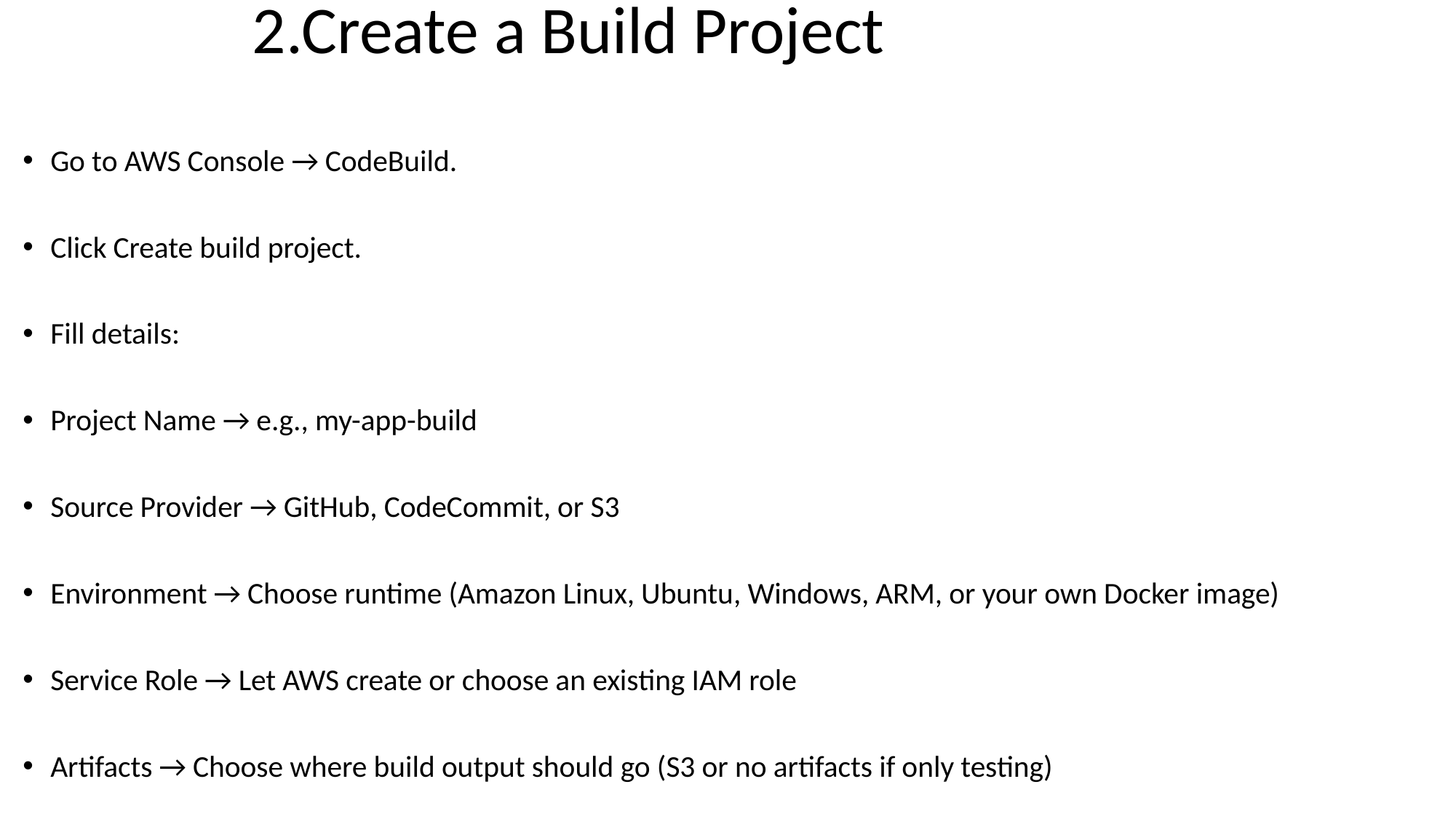

# 2.Create a Build Project
Go to AWS Console → CodeBuild.

Click Create build project.

Fill details:

Project Name → e.g., my-app-build

Source Provider → GitHub, CodeCommit, or S3

Environment → Choose runtime (Amazon Linux, Ubuntu, Windows, ARM, or your own Docker image)

Service Role → Let AWS create or choose an existing IAM role

Artifacts → Choose where build output should go (S3 or no artifacts if only testing)